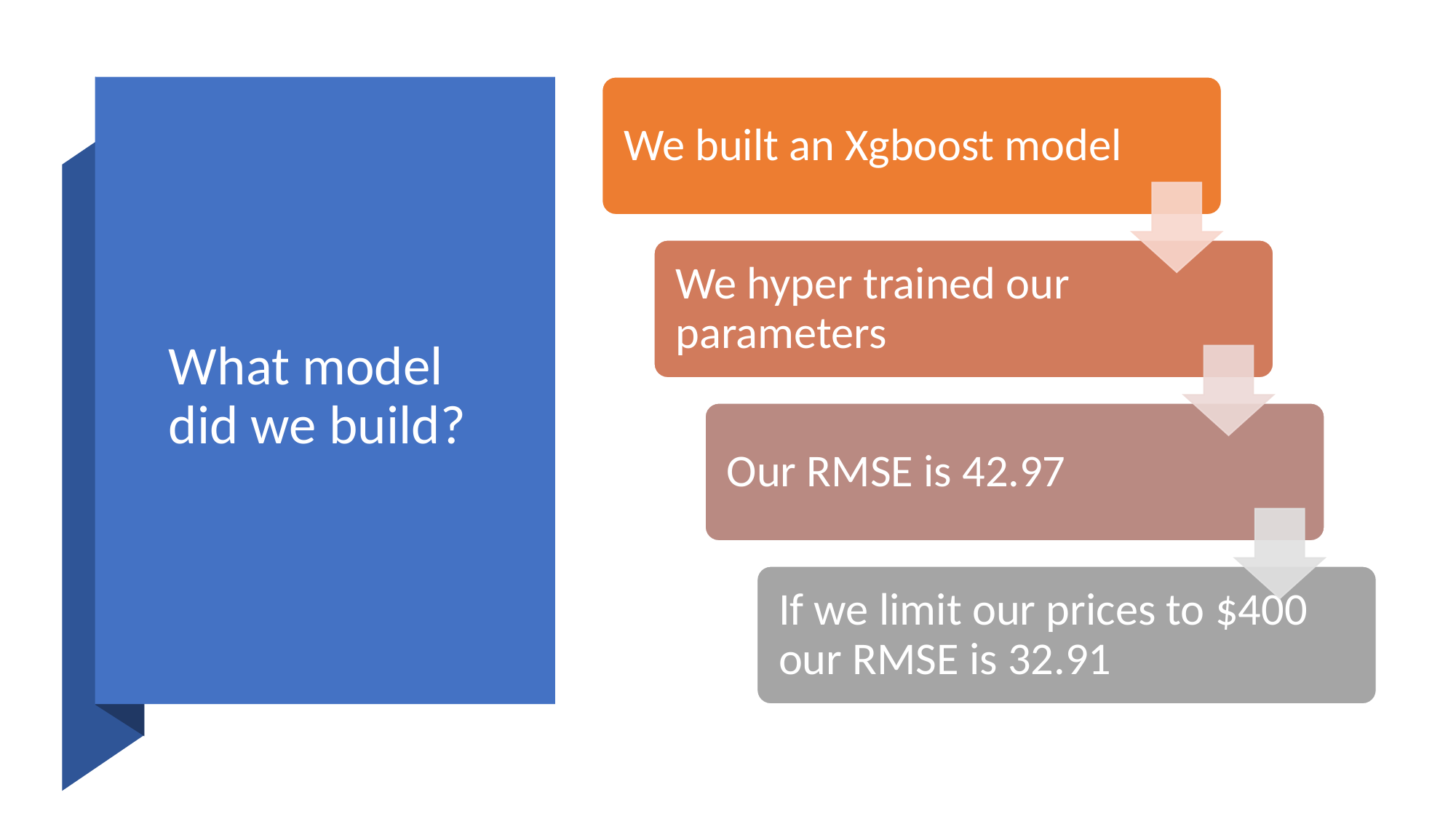

We built an Xgboost model
We hyper trained our parameters
Our RMSE is 42.97
If we limit our prices to $400 our RMSE is 32.91

# What model did we build?